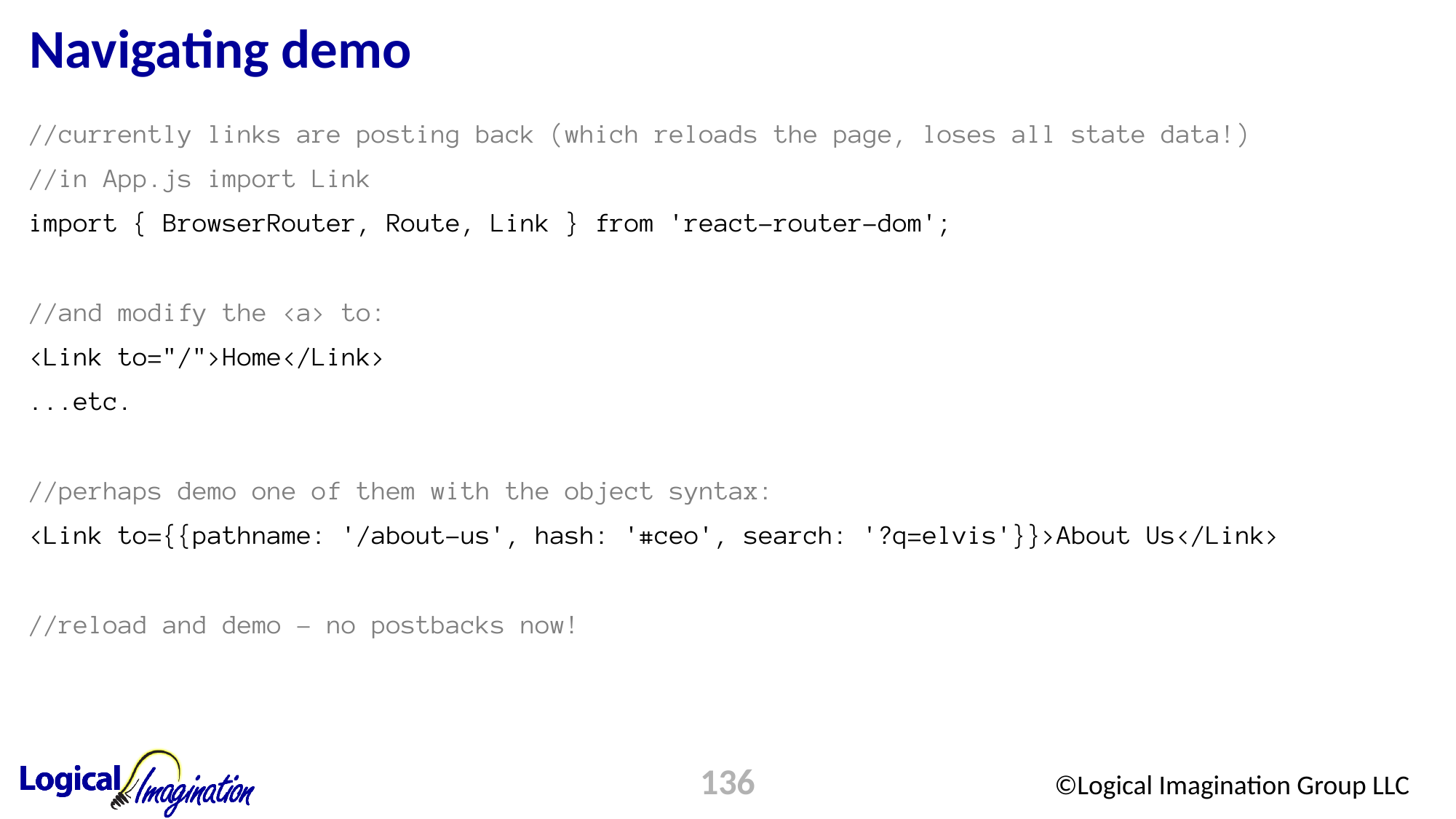

# Navigating demo
//currently links are posting back (which reloads the page, loses all state data!)
//in App.js import Link
import { BrowserRouter, Route, Link } from 'react-router-dom';

//and modify the <a> to:
<Link to="/">Home</Link>
...etc.

//perhaps demo one of them with the object syntax:
<Link to={{pathname: '/about-us', hash: '#ceo', search: '?q=elvis'}}>About Us</Link>

//reload and demo – no postbacks now!

136